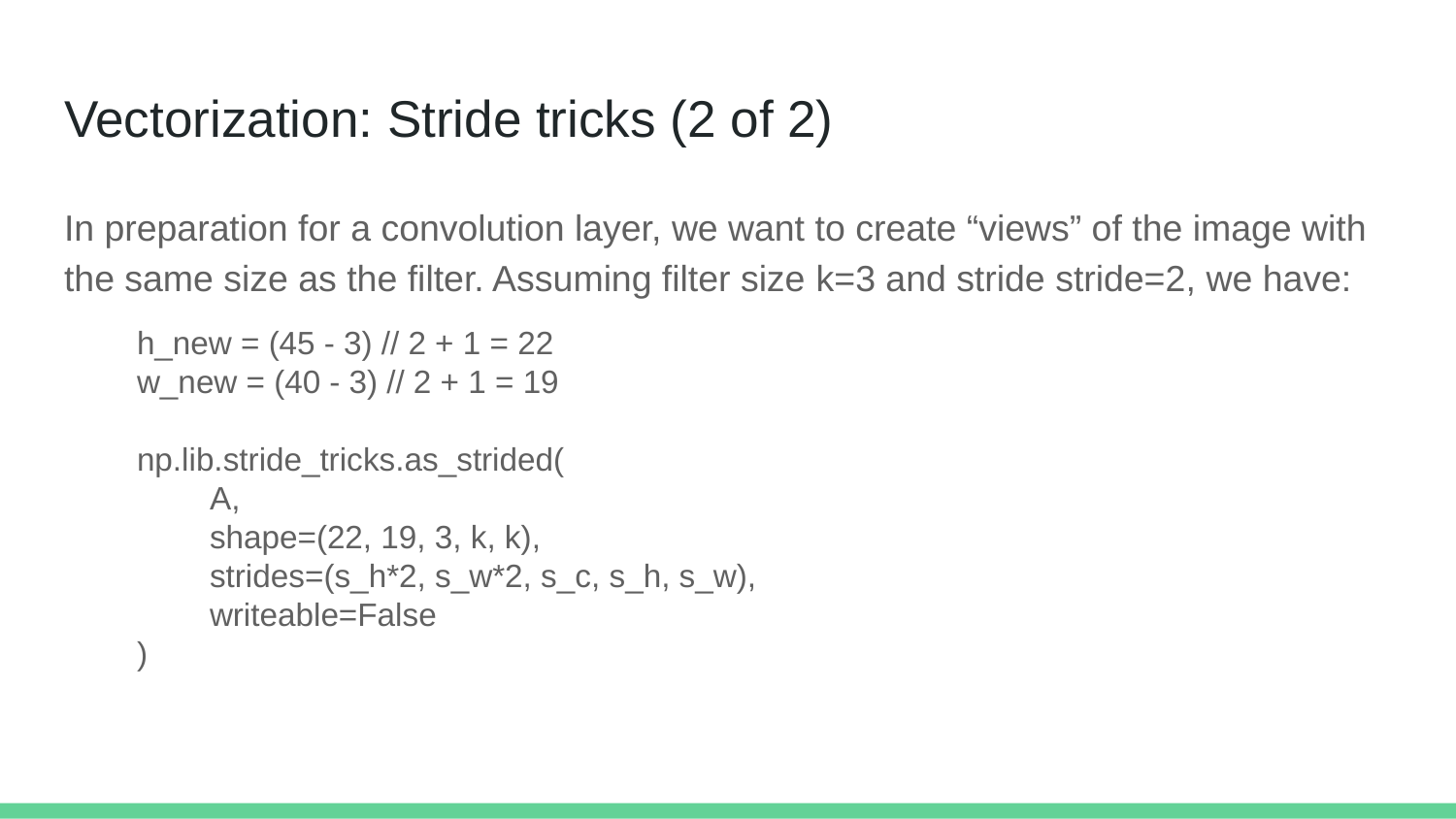

# Vectorization: Stride tricks (2 of 2)

In preparation for a convolution layer, we want to create “views” of the image with the same size as the filter. Assuming filter size k=3 and stride stride=2, we have:
h_new = (45 - 3) // 2 + 1 = 22
w_new = (40 - 3) // 2 + 1 = 19

np.lib.stride_tricks.as_strided(
A,
shape=(22, 19, 3, k, k),
strides=(s_h*2, s_w*2, s_c, s_h, s_w),
writeable=False
)